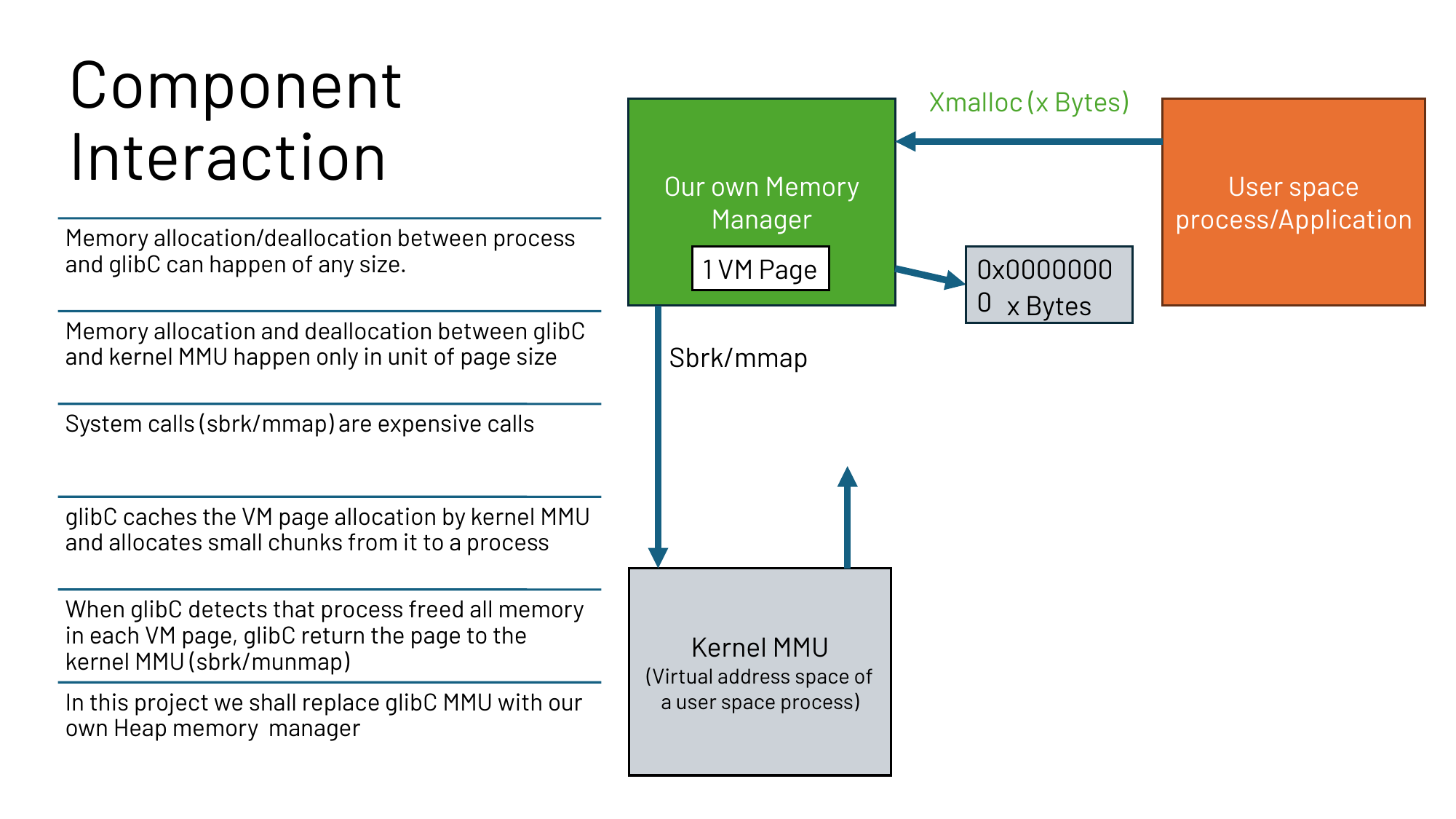

# Component Interaction
Xmalloc (x Bytes)
Our own Memory Manager
User space process/Application

Memory allocation/deallocation between process and glibC can happen of any size.
1 VM Page
0x00000000
x Bytes

Memory allocation and deallocation between glibC and kernel MMU happen only in unit of page size
Sbrk/mmap

System calls (sbrk/mmap) are expensive calls

glibC caches the VM page allocation by kernel MMU and allocates small chunks from it to a process
Kernel MMU
(Virtual address space of a user space process)

When glibC detects that process freed all memory in each VM page, glibC return the page to the kernel MMU (sbrk/munmap)

In this project we shall replace glibC MMU with our own Heap memory  manager